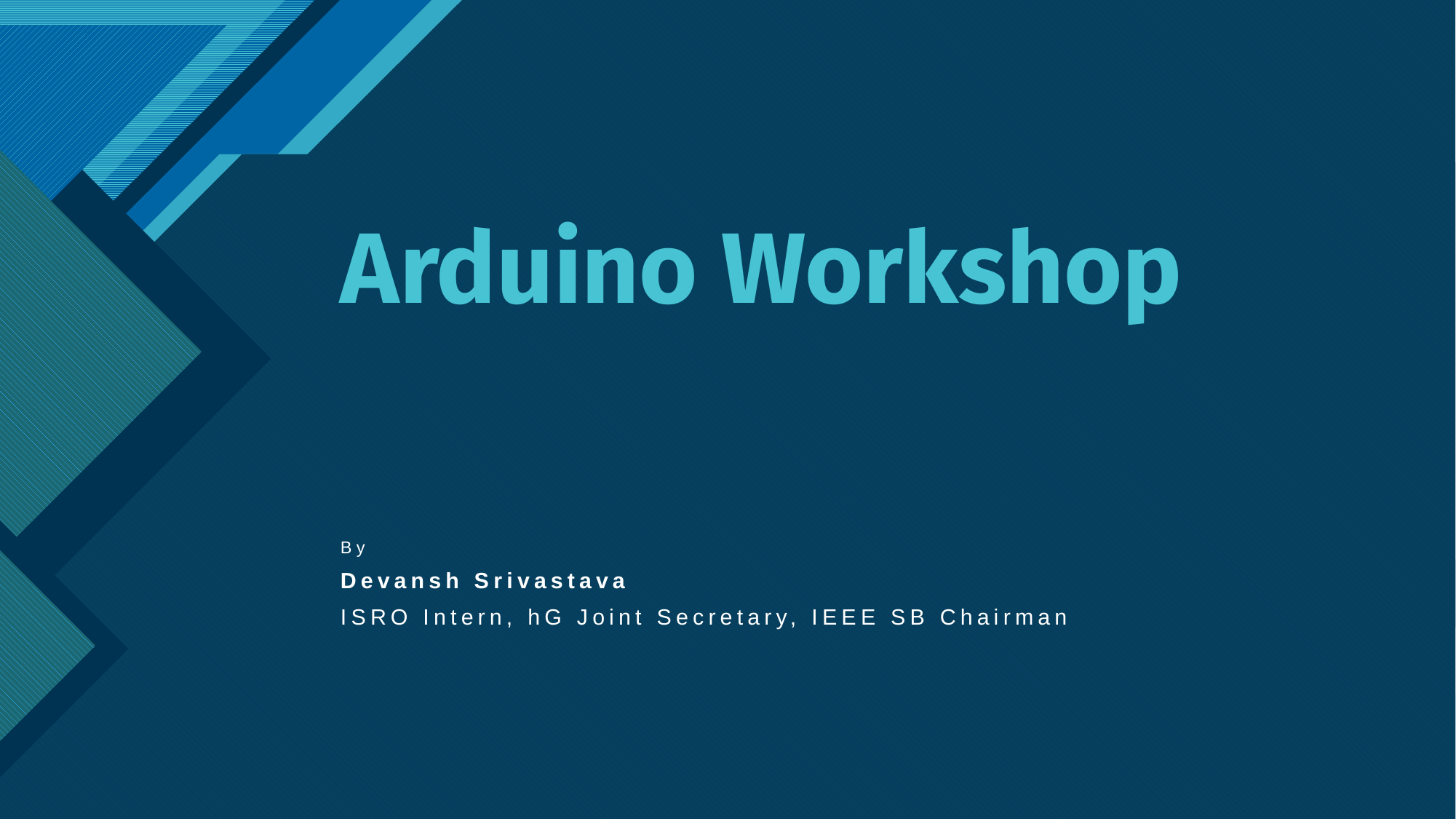

# Arduino Workshop
By
Devansh Srivastava
ISRO Intern, hG Joint Secretary, IEEE SB Chairman